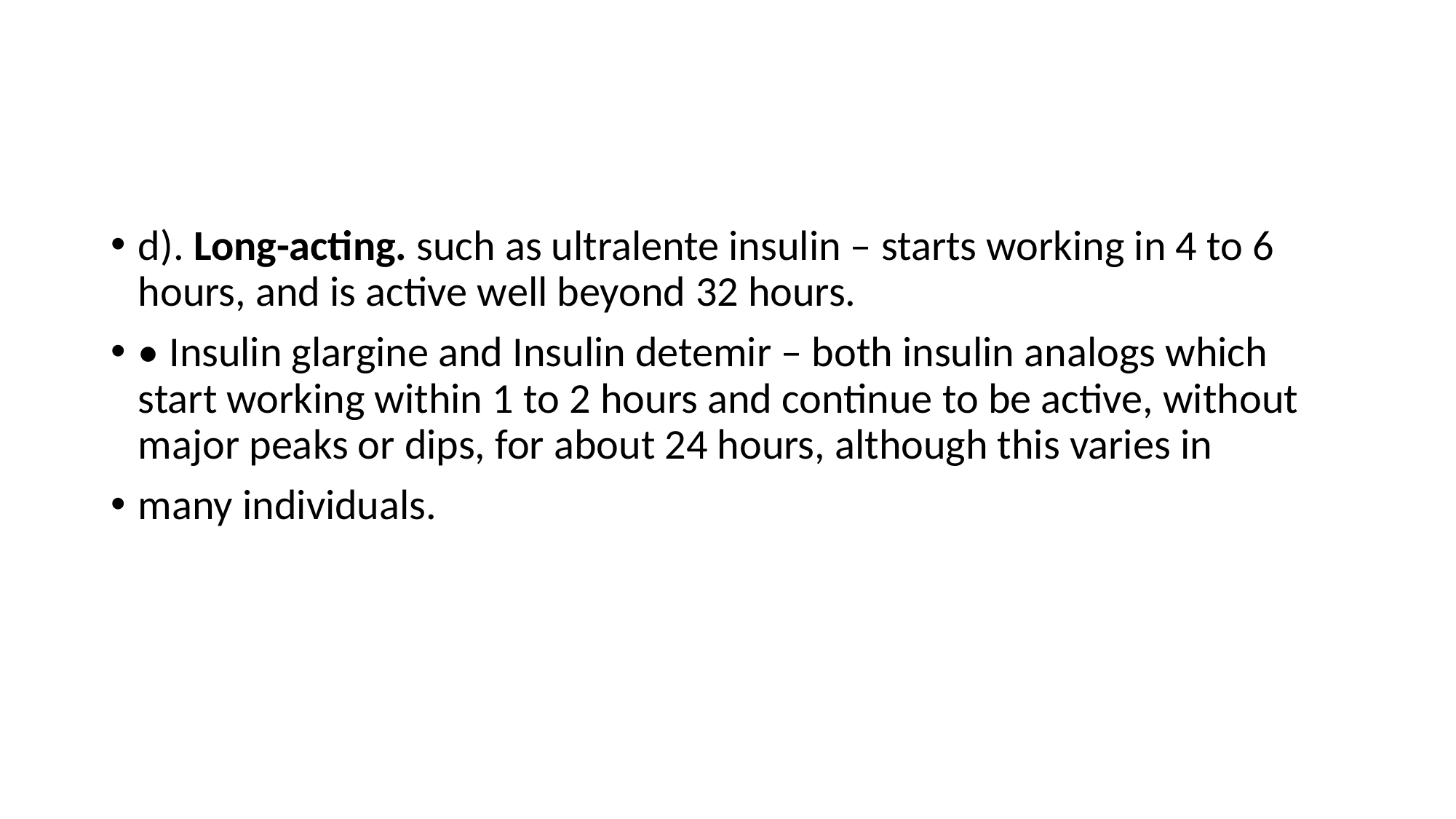

#
d). Long-acting. such as ultralente insulin – starts working in 4 to 6 hours, and is active well beyond 32 hours.
• Insulin glargine and Insulin detemir – both insulin analogs which start working within 1 to 2 hours and continue to be active, without major peaks or dips, for about 24 hours, although this varies in
many individuals.